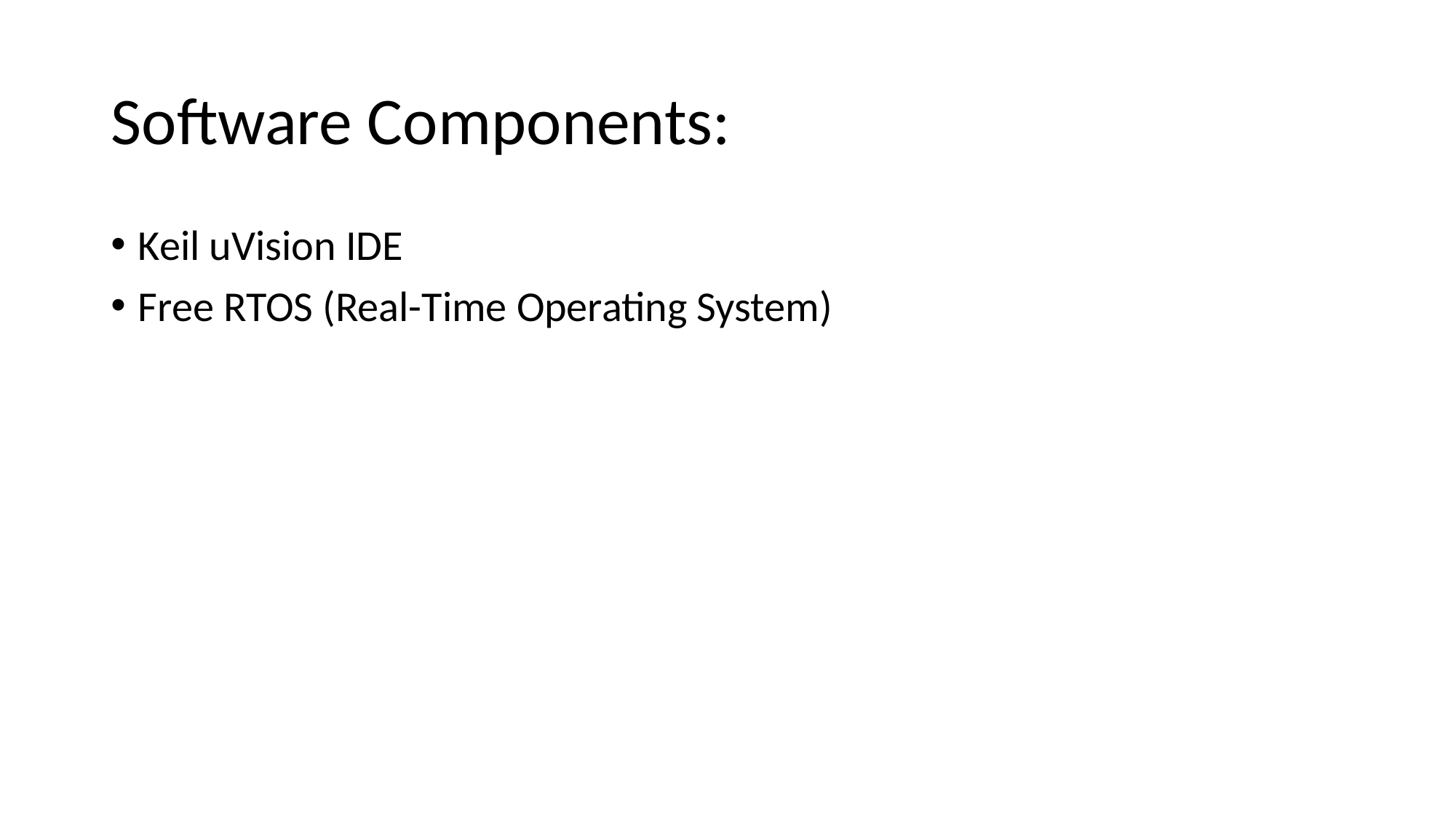

# Software Components:
Keil uVision IDE
Free RTOS (Real-Time Operating System)